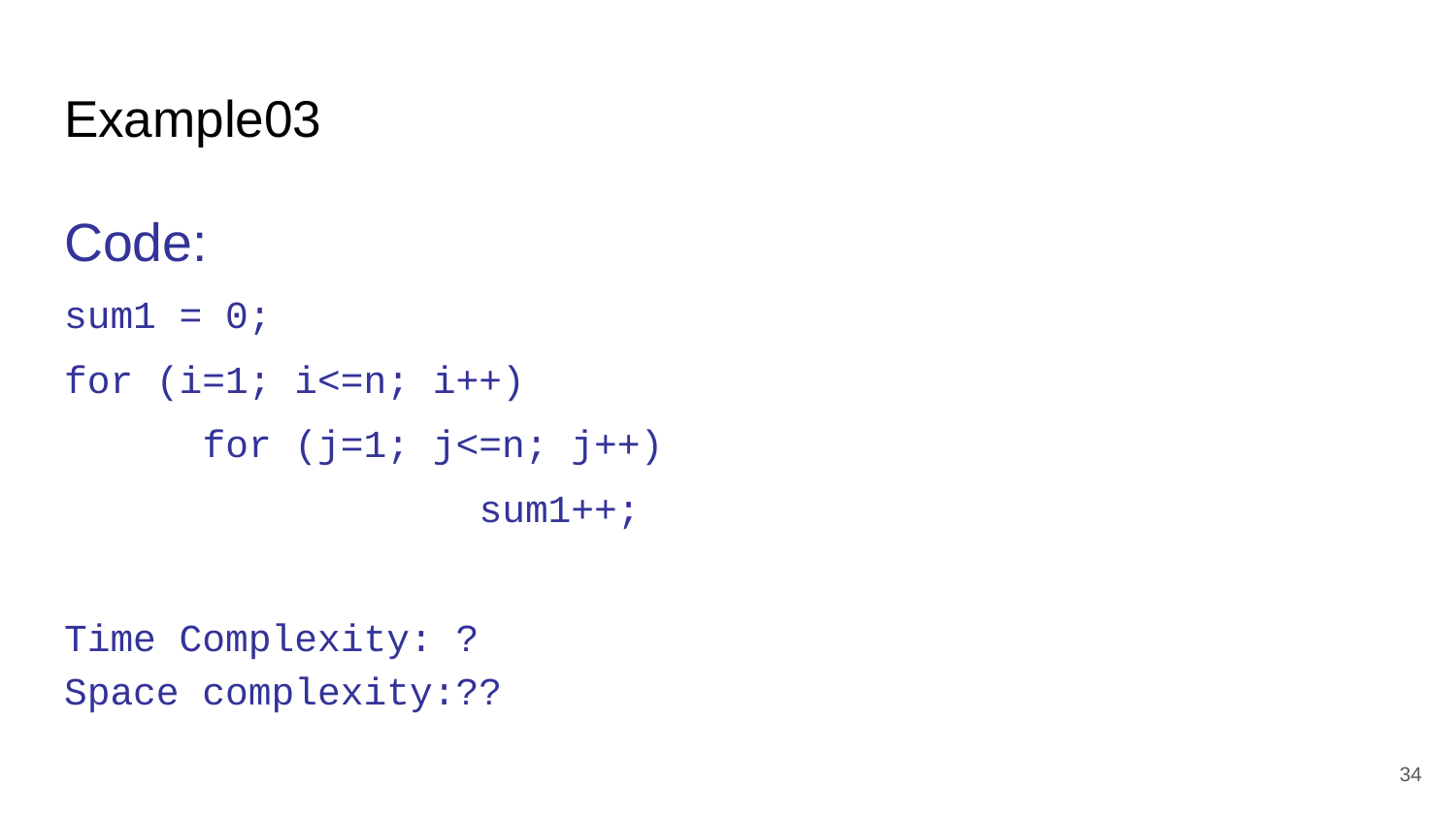

# Example03
Code:
sum1 = 0;
for (i=1; i<=n; i++)
	for (j=1; j<=n; j++)
			sum1++;

Time Complexity: ?
Space complexity:??
34